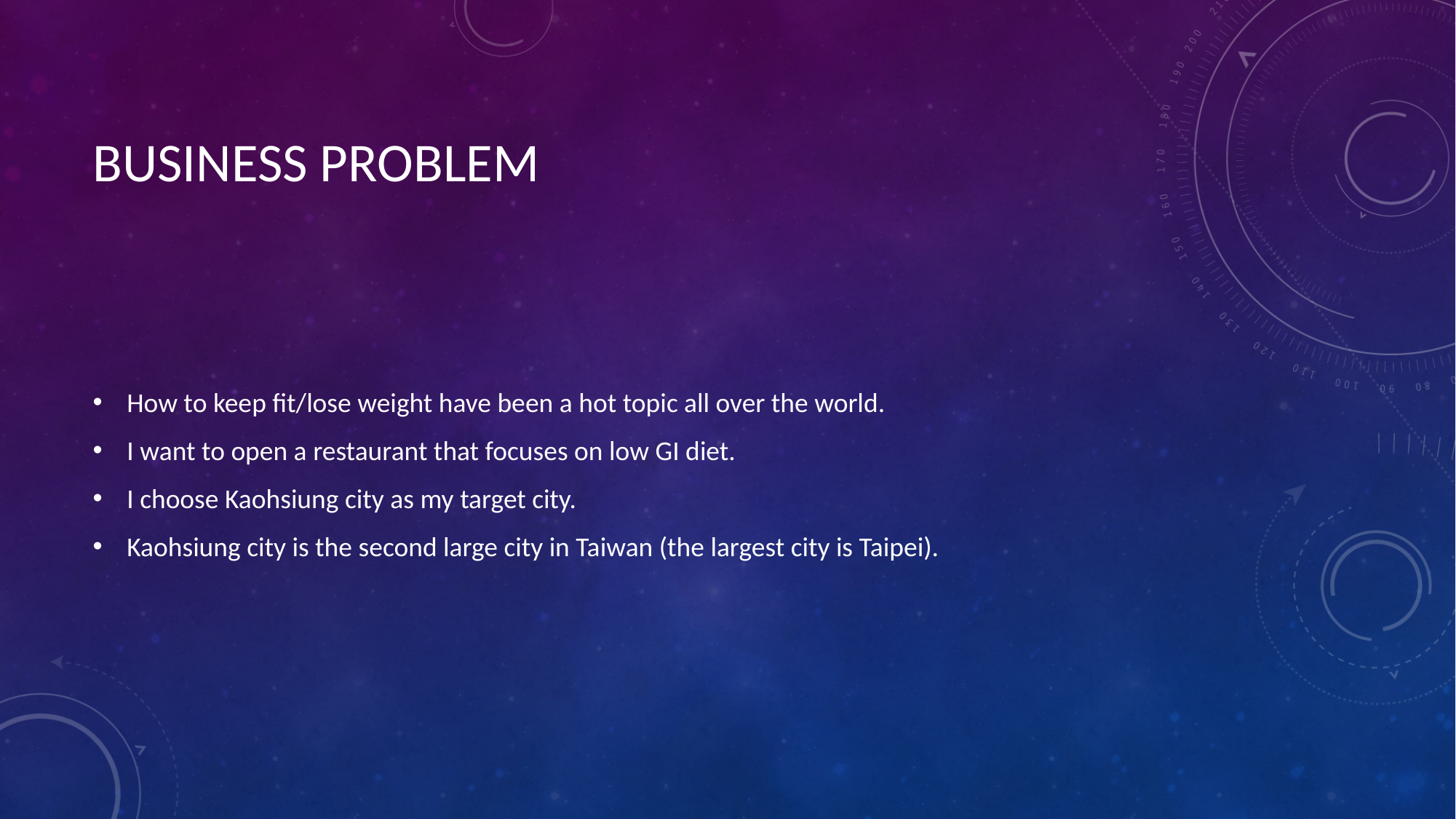

# Business problem
How to keep fit/lose weight have been a hot topic all over the world.
I want to open a restaurant that focuses on low GI diet.
I choose Kaohsiung city as my target city.
Kaohsiung city is the second large city in Taiwan (the largest city is Taipei).